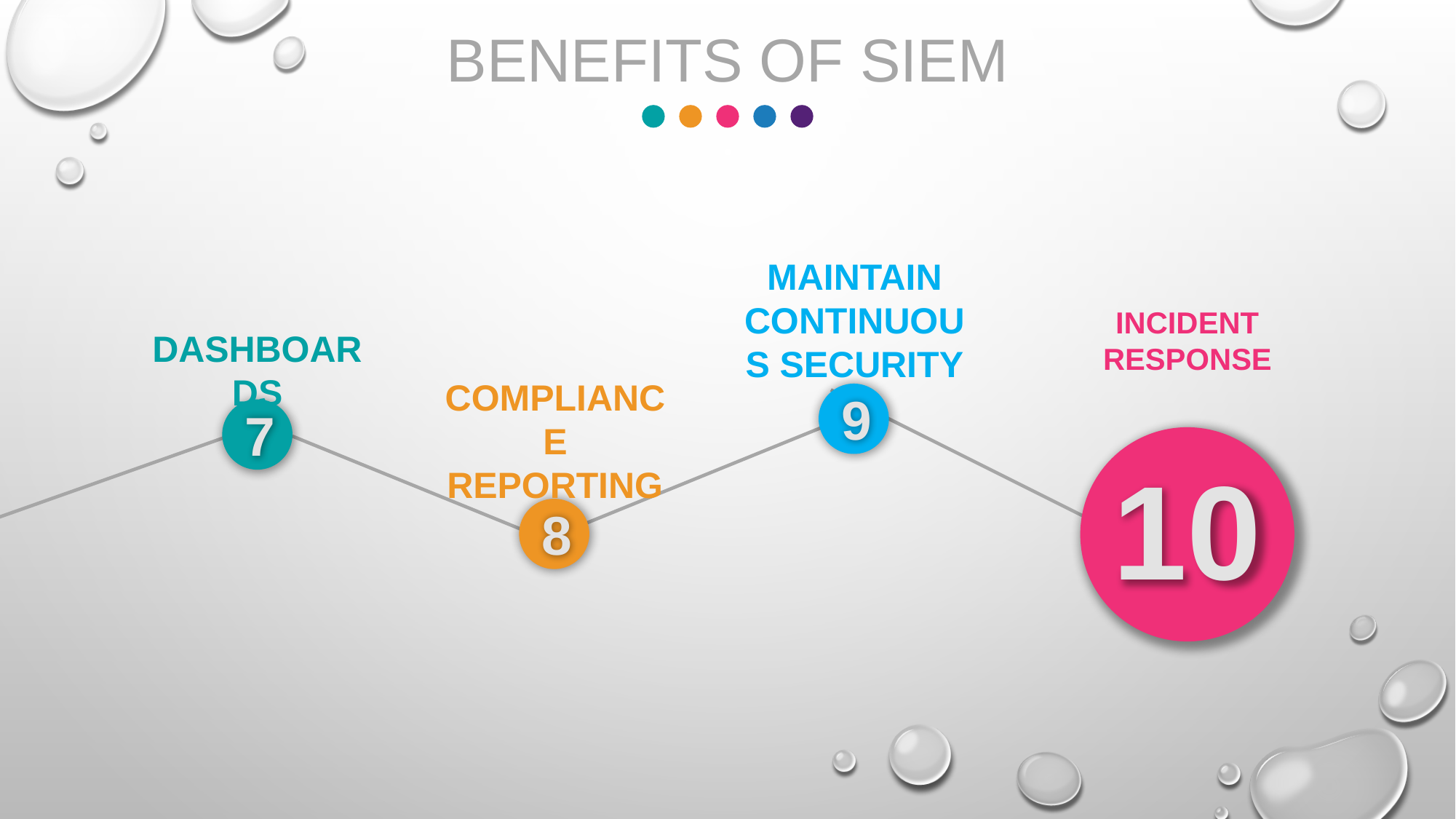

BENEFITS OF SIEM

MAINTAIN CONTINUOUS SECURITY
INCIDENT RESPONSE
DASHBOARDS
COMPLIANCE REPORTING
9

7

10
8